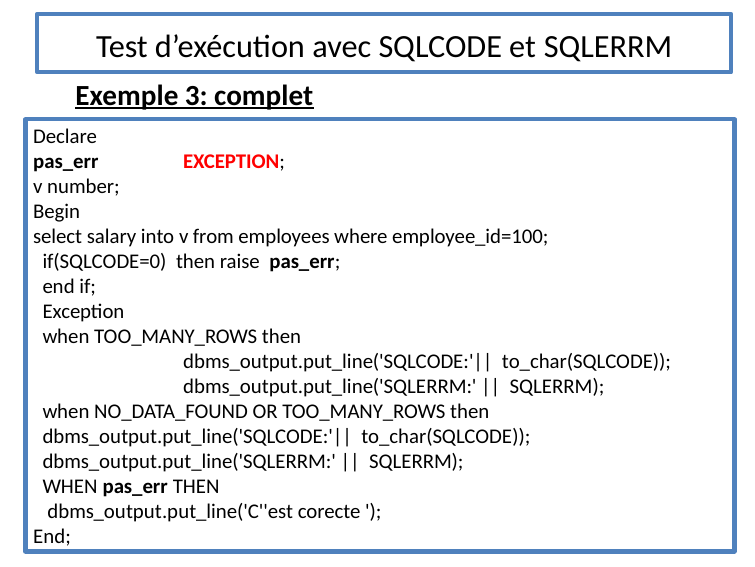

# Test d’exécution avec SQLCODE et SQLERRM
Exemple 3: complet
Declare
pas_err	EXCEPTION;
v number;
Begin
select salary into v from employees where employee_id=100;
  if(SQLCODE=0)  then raise  pas_err;
  end if;
  Exception
  when TOO_MANY_ROWS then
	dbms_output.put_line('SQLCODE:'||  to_char(SQLCODE));
	dbms_output.put_line('SQLERRM:' ||  SQLERRM);
  when NO_DATA_FOUND OR TOO_MANY_ROWS then
  dbms_output.put_line('SQLCODE:'||  to_char(SQLCODE));
  dbms_output.put_line('SQLERRM:' ||  SQLERRM);
  WHEN pas_err THEN
   dbms_output.put_line('C''est corecte ');
End;